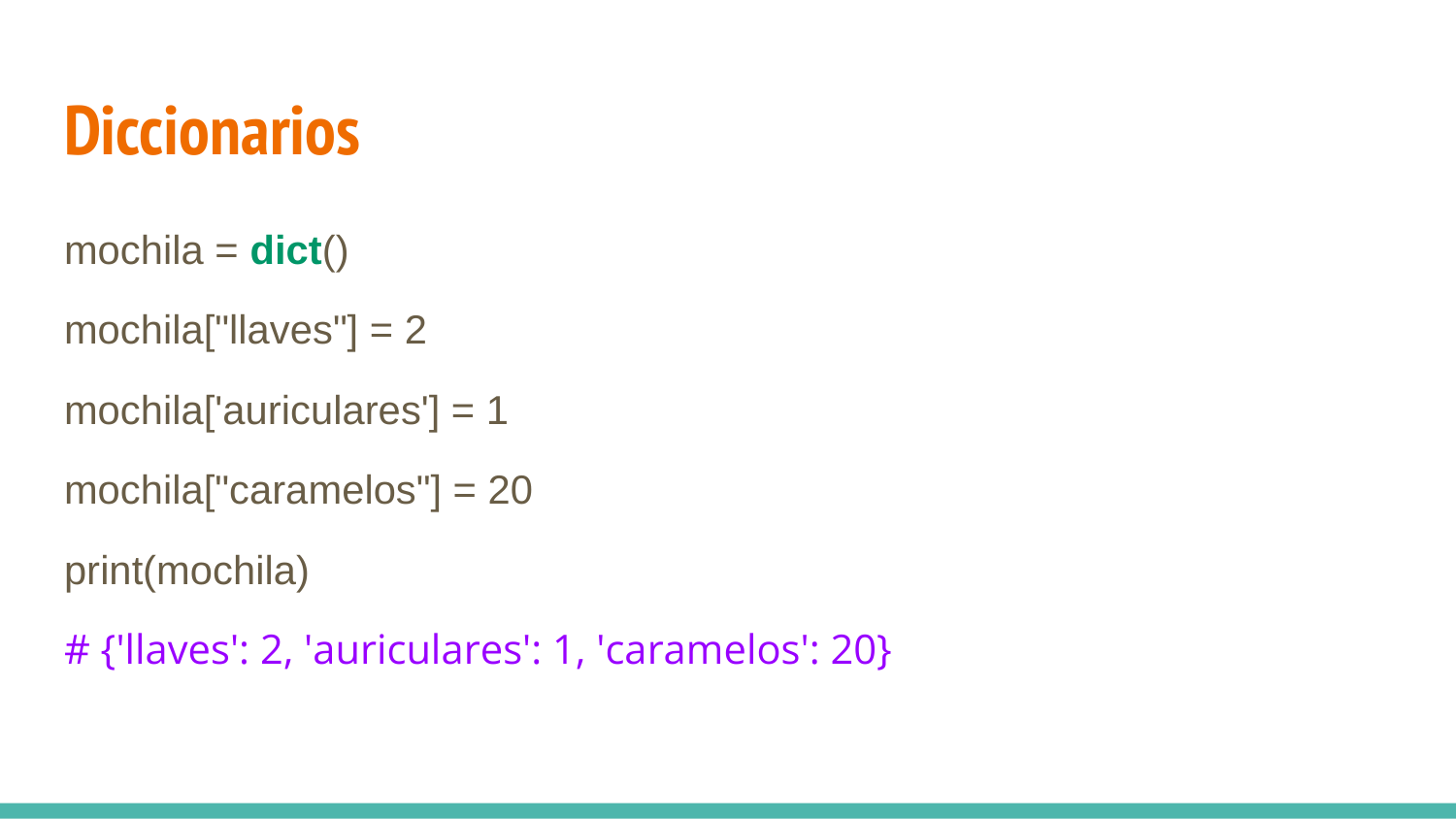

# Diccionarios
mochila = dict()
mochila["llaves"] = 2
mochila['auriculares'] = 1
mochila["caramelos"] = 20
print(mochila)
# {'llaves': 2, 'auriculares': 1, 'caramelos': 20}